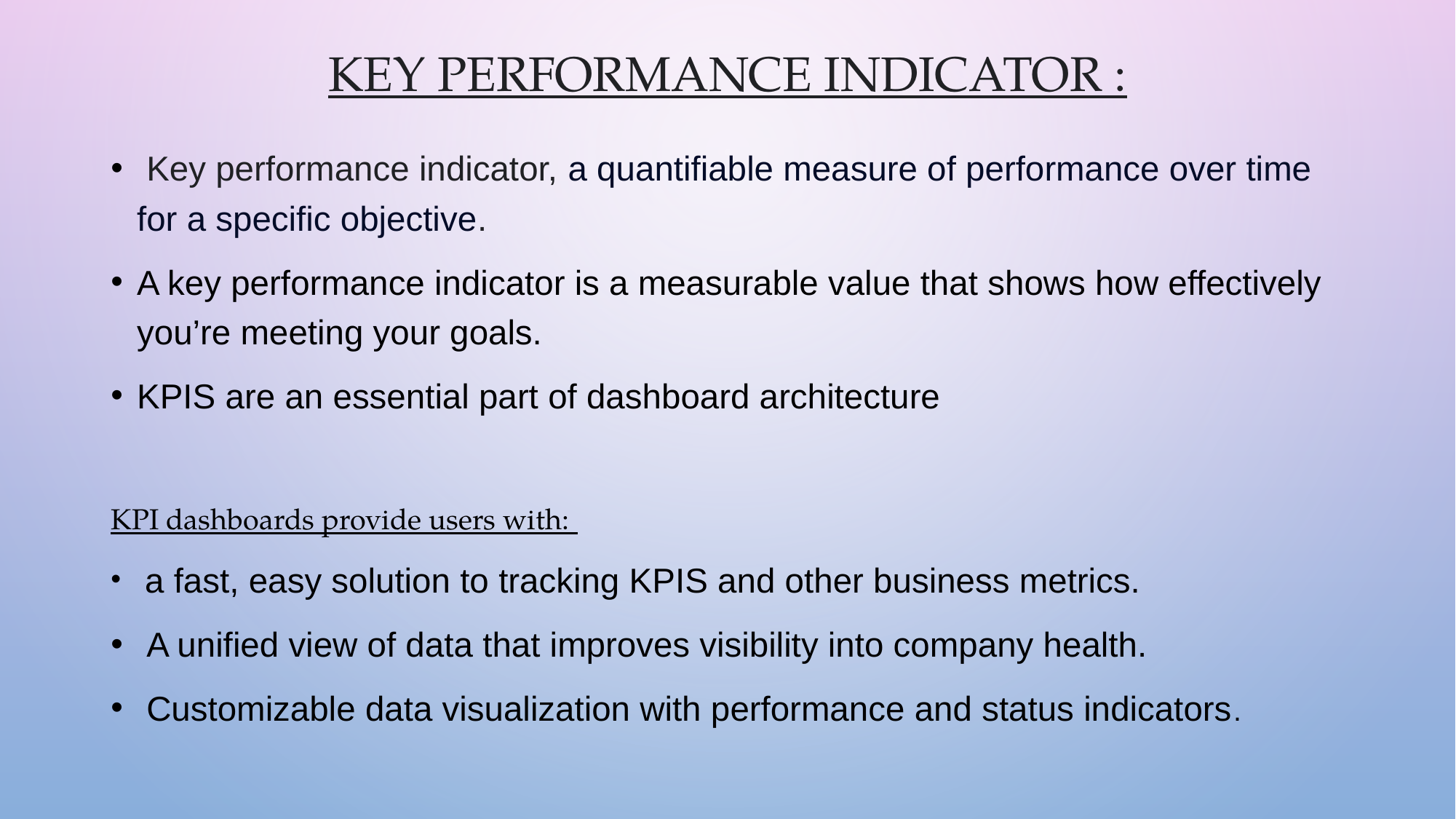

# key performance indicator :
 Key performance indicator, a quantifiable measure of performance over time for a specific objective.
A key performance indicator is a measurable value that shows how effectively you’re meeting your goals.
KPIS are an essential part of dashboard architecture

KPI dashboards provide users with:
 a fast, easy solution to tracking KPIS and other business metrics.
 A unified view of data that improves visibility into company health.
 Customizable data visualization with performance and status indicators.